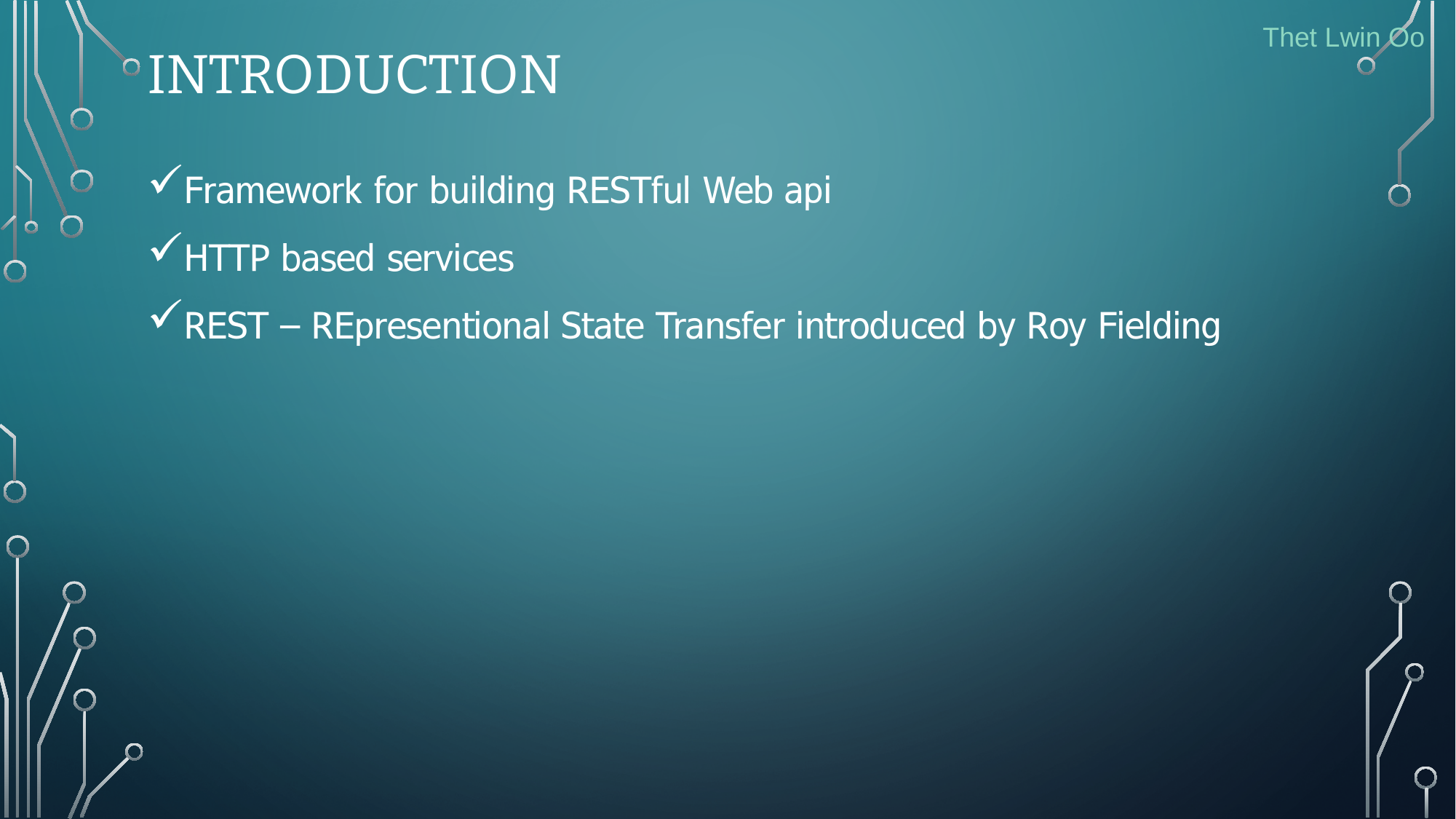

# introduction
Thet Lwin Oo
Framework for building RESTful Web api
HTTP based services
REST – REpresentional State Transfer introduced by Roy Fielding